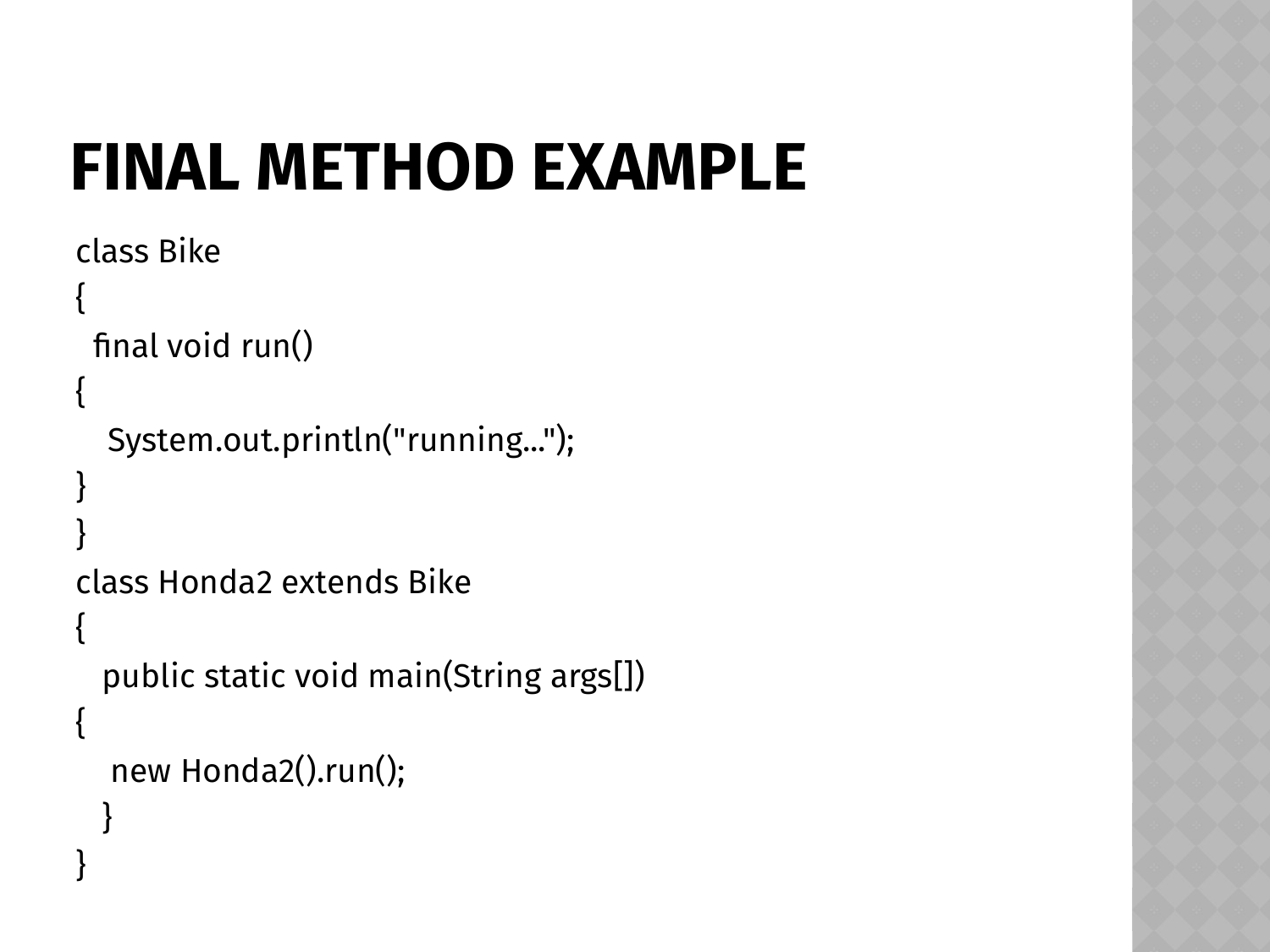

# Final Method example
class Bike
{
  final void run()
{
	System.out.println("running...");
}
}
class Honda2 extends Bike
{
   public static void main(String args[])
{
    new Honda2().run();
   }
}